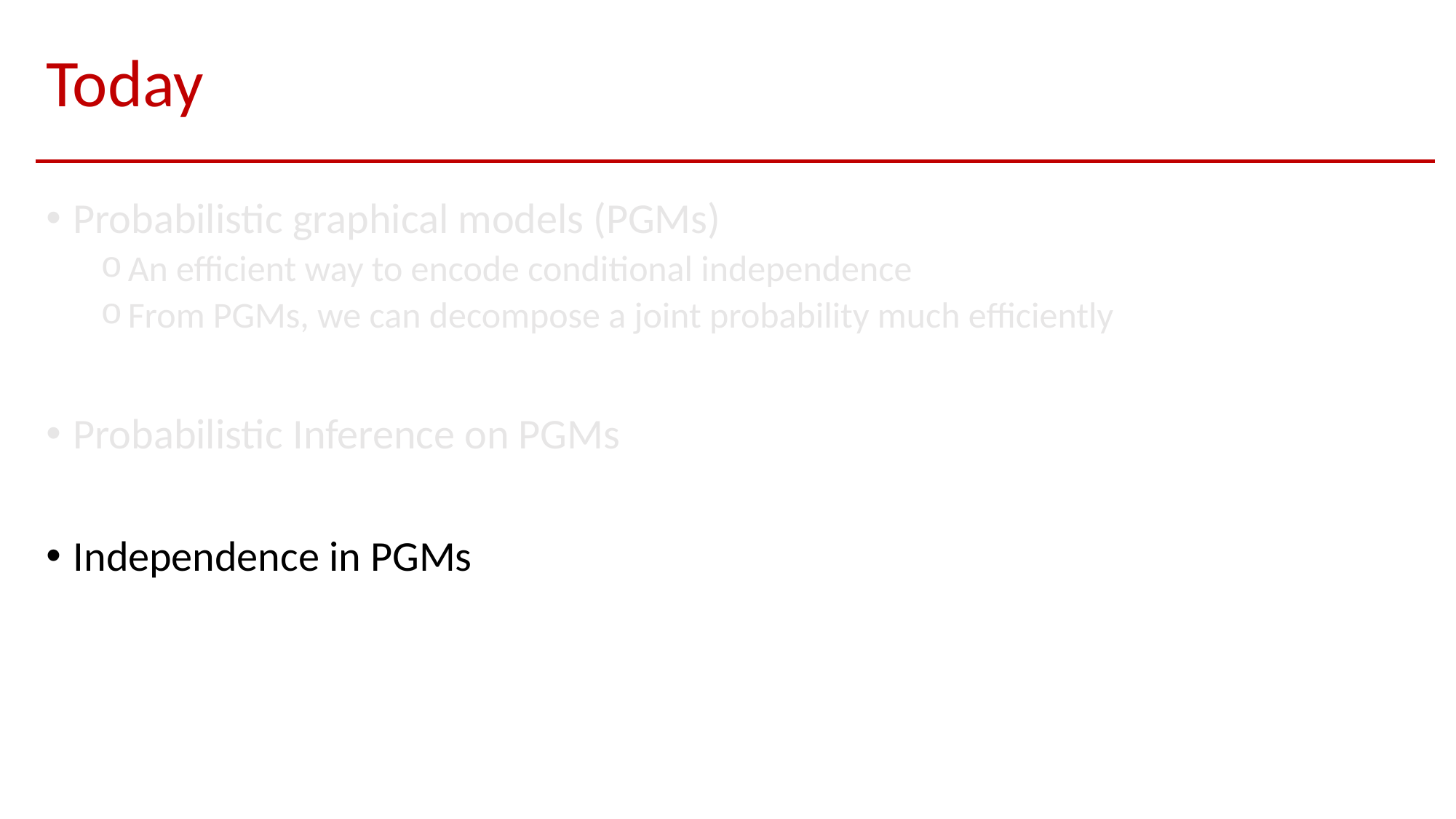

# Today
Probabilistic graphical models (PGMs)
An efficient way to encode conditional independence
From PGMs, we can decompose a joint probability much efficiently

Probabilistic Inference on PGMs

Independence in PGMs